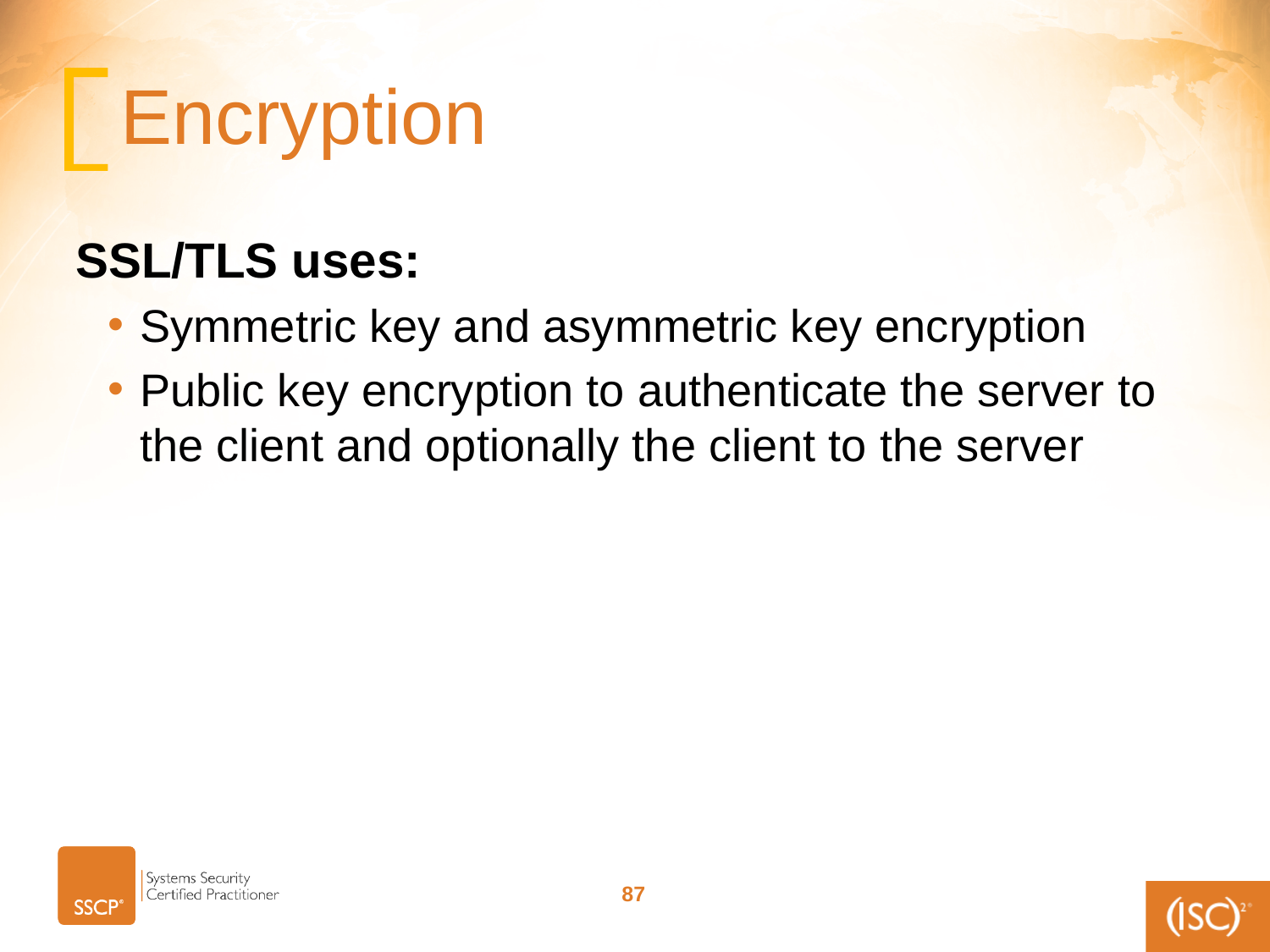

# Encryption
SSL/TLS uses:
Symmetric key and asymmetric key encryption
Public key encryption to authenticate the server to the client and optionally the client to the server